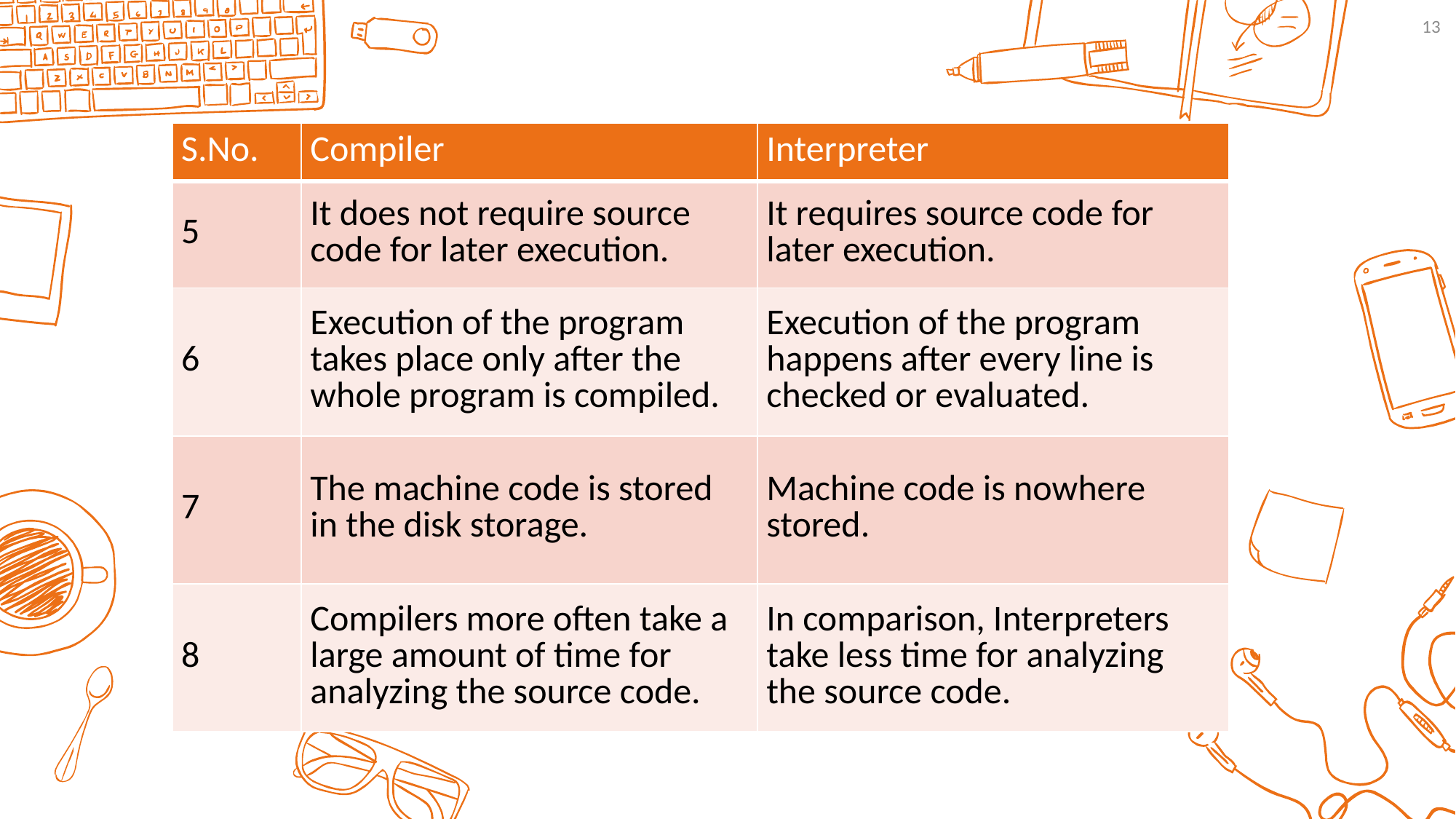

13
| S.No. | Compiler | Interpreter |
| --- | --- | --- |
| 5 | It does not require source code for later execution. | It requires source code for later execution. |
| 6 | Execution of the program takes place only after the whole program is compiled. | Execution of the program happens after every line is checked or evaluated. |
| 7 | The machine code is stored in the disk storage. | Machine code is nowhere stored. |
| 8 | Compilers more often take a large amount of time for analyzing the source code. | In comparison, Interpreters take less time for analyzing the source code. |